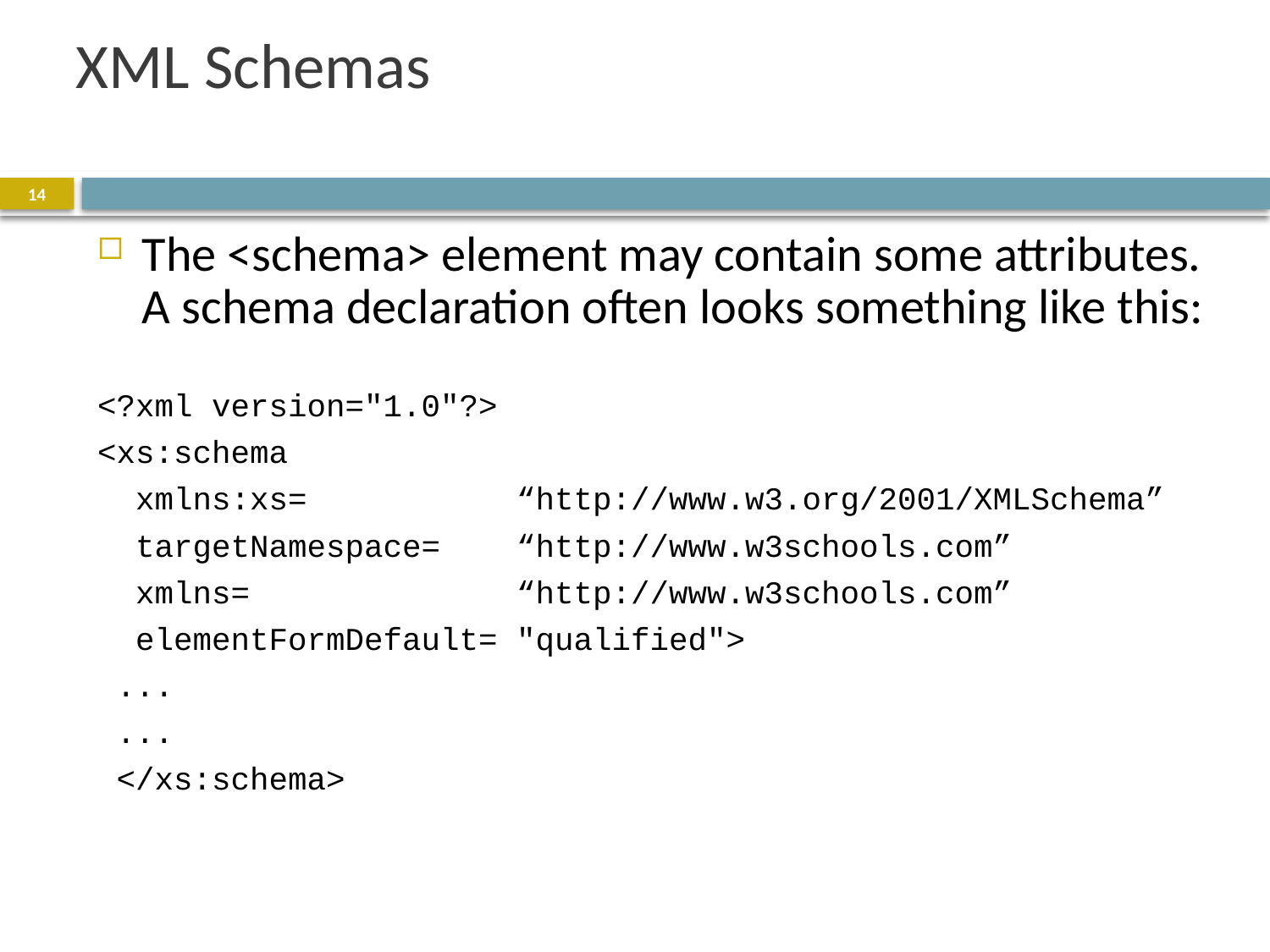

# XML Schemas
14
The <schema> element may contain some attributes. A schema declaration often looks something like this:

<?xml version="1.0"?>
<xs:schema
  xmlns:xs=           “http://www.w3.org/2001/XMLSchema”
  targetNamespace=    “http://www.w3schools.com”
  xmlns=              “http://www.w3schools.com”
  elementFormDefault= "qualified">
 ...
 ...
 </xs:schema>